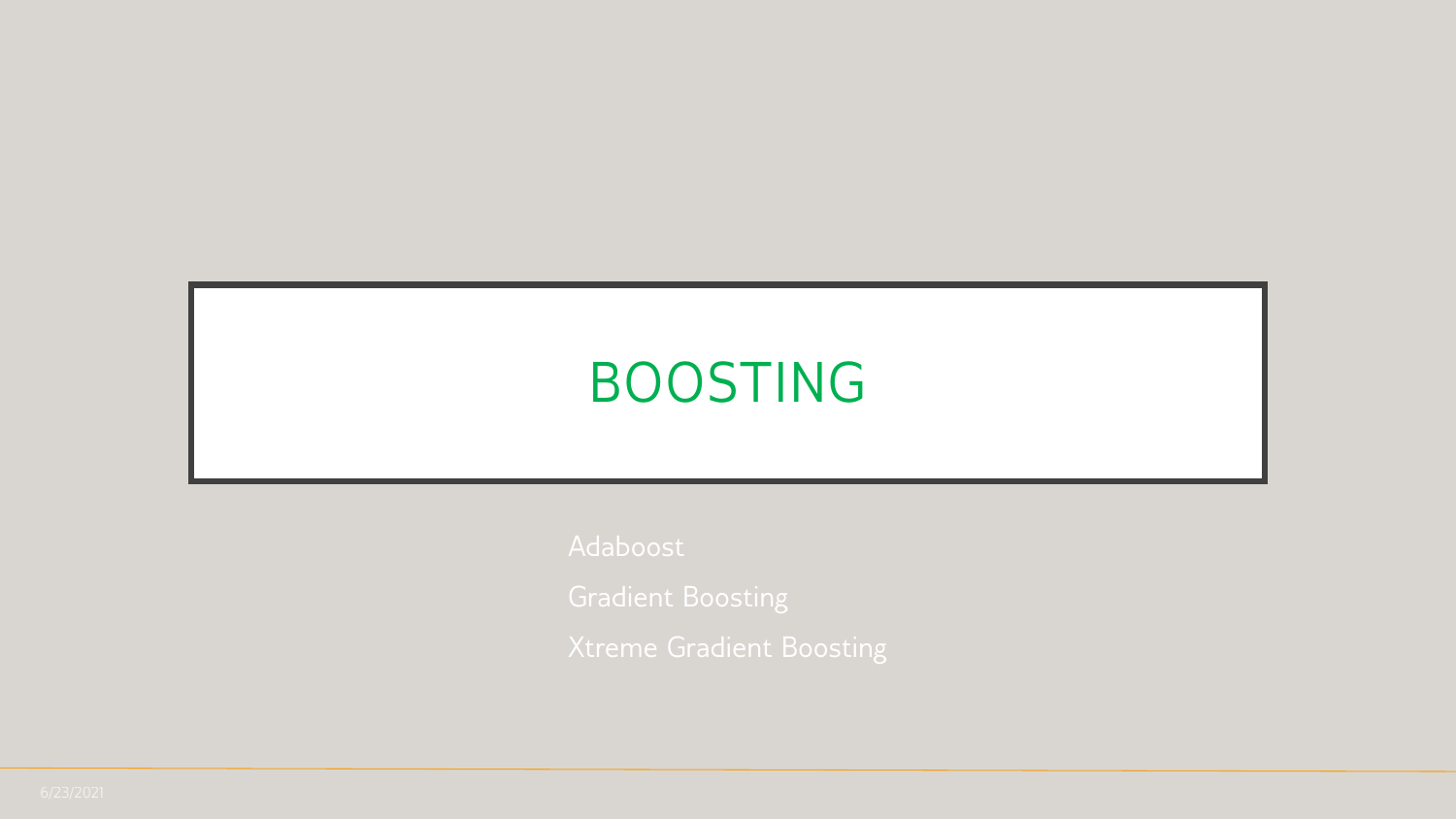

# boosting
Adaboost
Gradient Boosting
Xtreme Gradient Boosting
6/23/2021